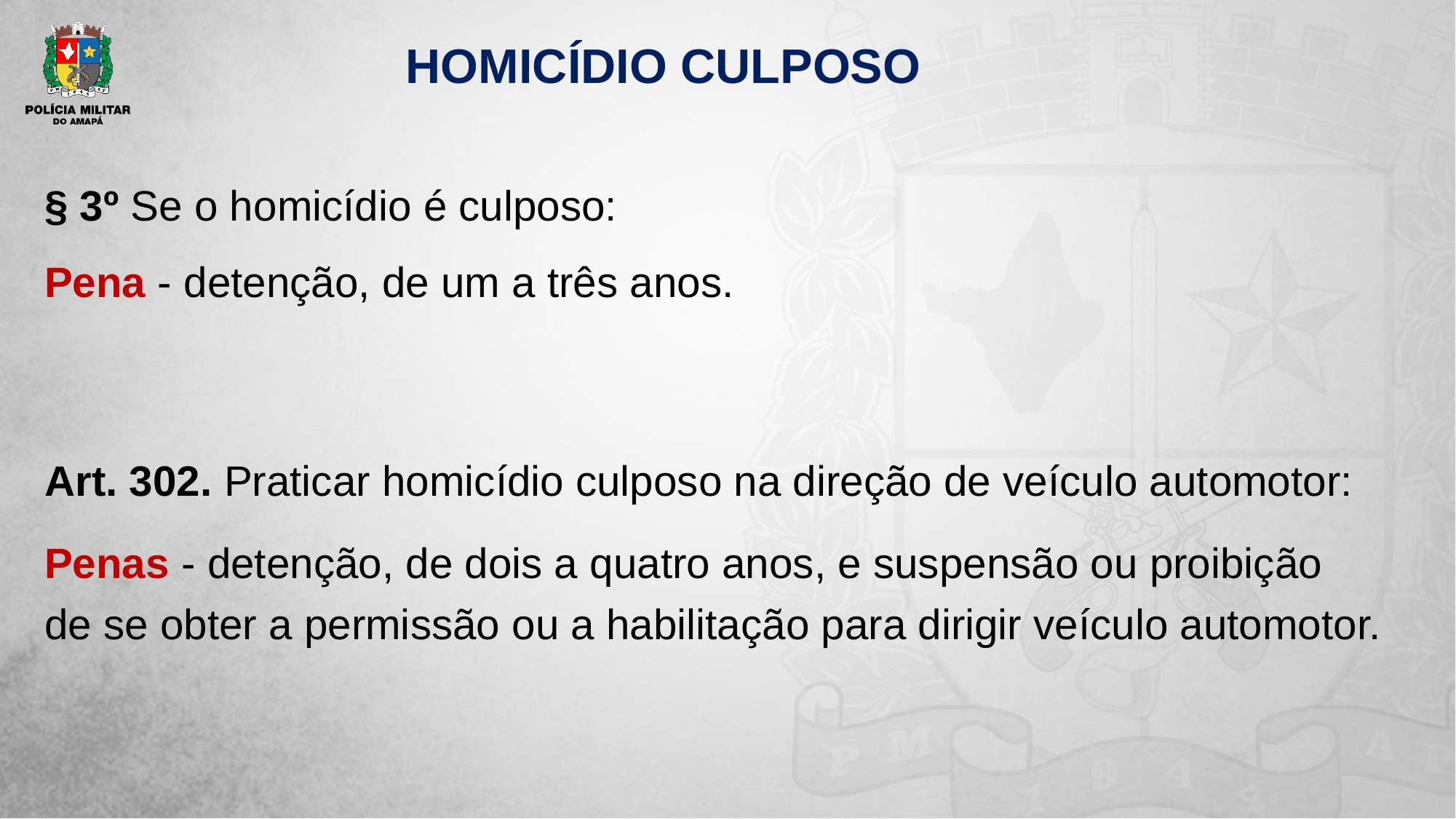

# Homicídio culposo
§ 3º Se o homicídio é culposo:
Pena - detenção, de um a três anos.

Art. 302. Praticar homicídio culposo na direção de veículo automotor:

Penas - detenção, de dois a quatro anos, e suspensão ou proibição
de se obter a permissão ou a habilitação para dirigir veículo automotor.